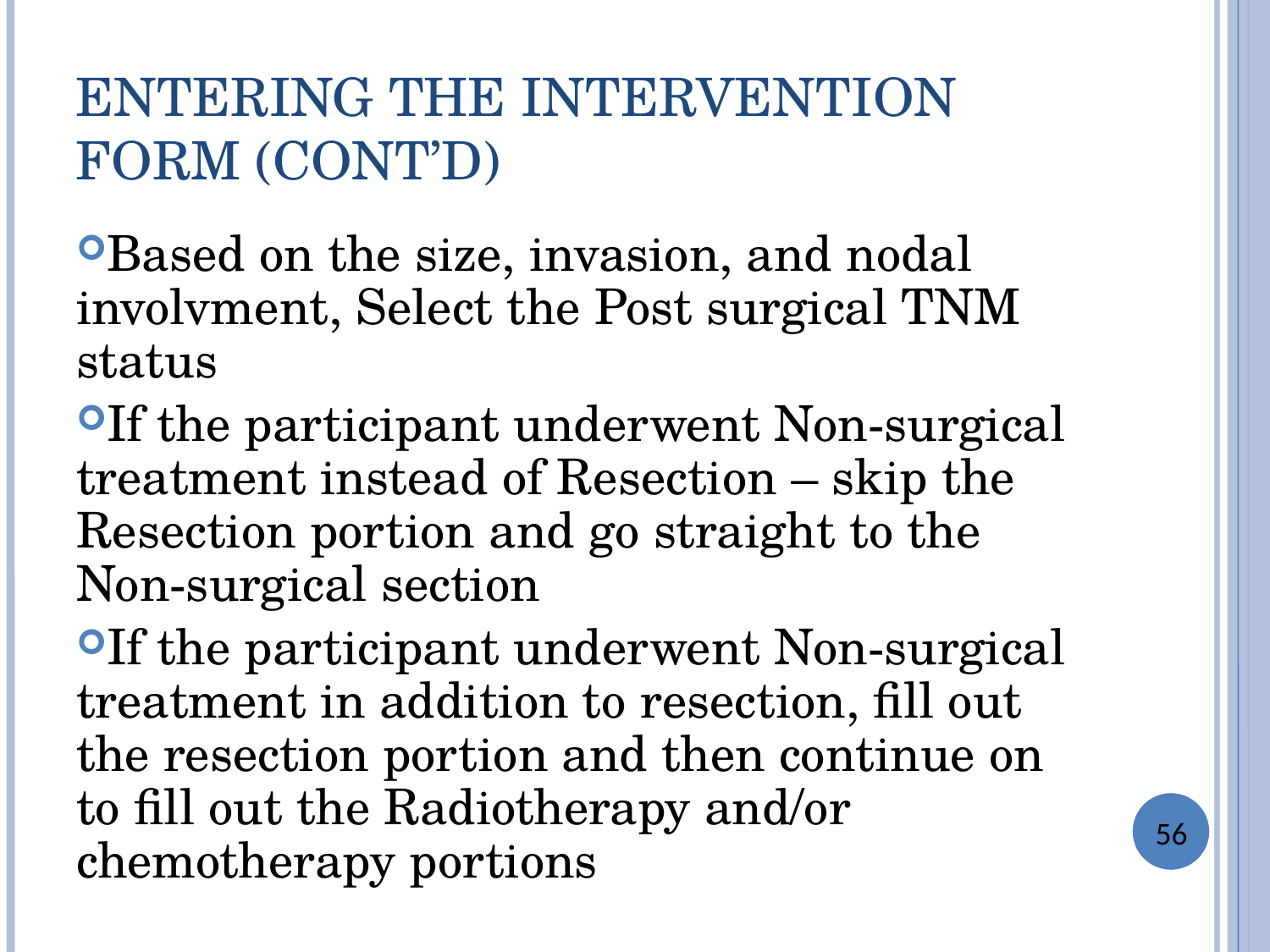

ENTERING THE INTERVENTION FORM (CONT’D)
Based on the size, invasion, and nodal involvment, Select the Post surgical TNM status
If the participant underwent Non-surgical treatment instead of Resection – skip the Resection portion and go straight to the Non-surgical section
If the participant underwent Non-surgical treatment in addition to resection, fill out the resection portion and then continue on to fill out the Radiotherapy and/or chemotherapy portions

56